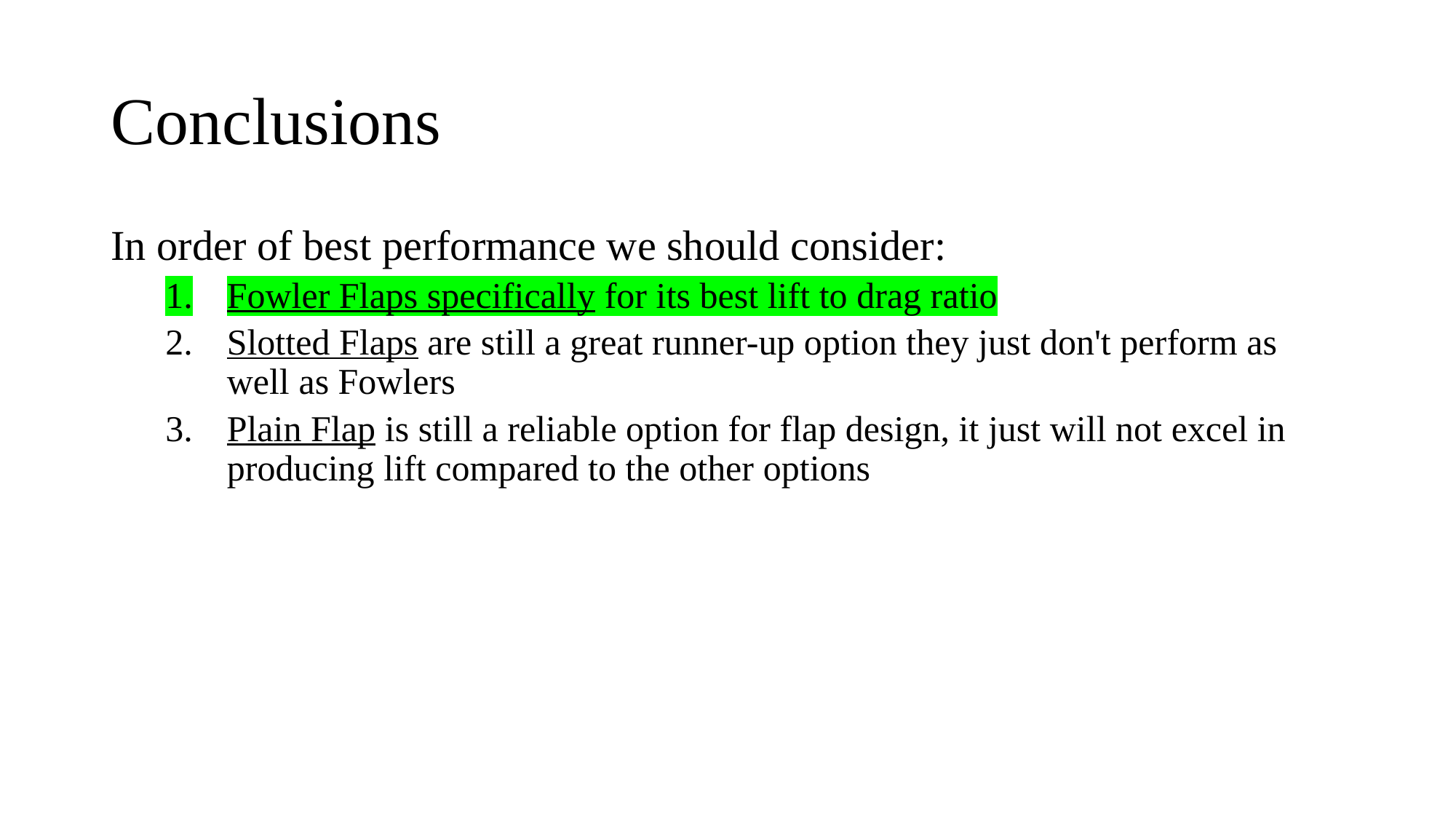

# Conclusions
In order of best performance we should consider:
Fowler Flaps specifically for its best lift to drag ratio
Slotted Flaps are still a great runner-up option they just don't perform as well as Fowlers
Plain Flap is still a reliable option for flap design, it just will not excel in producing lift compared to the other options